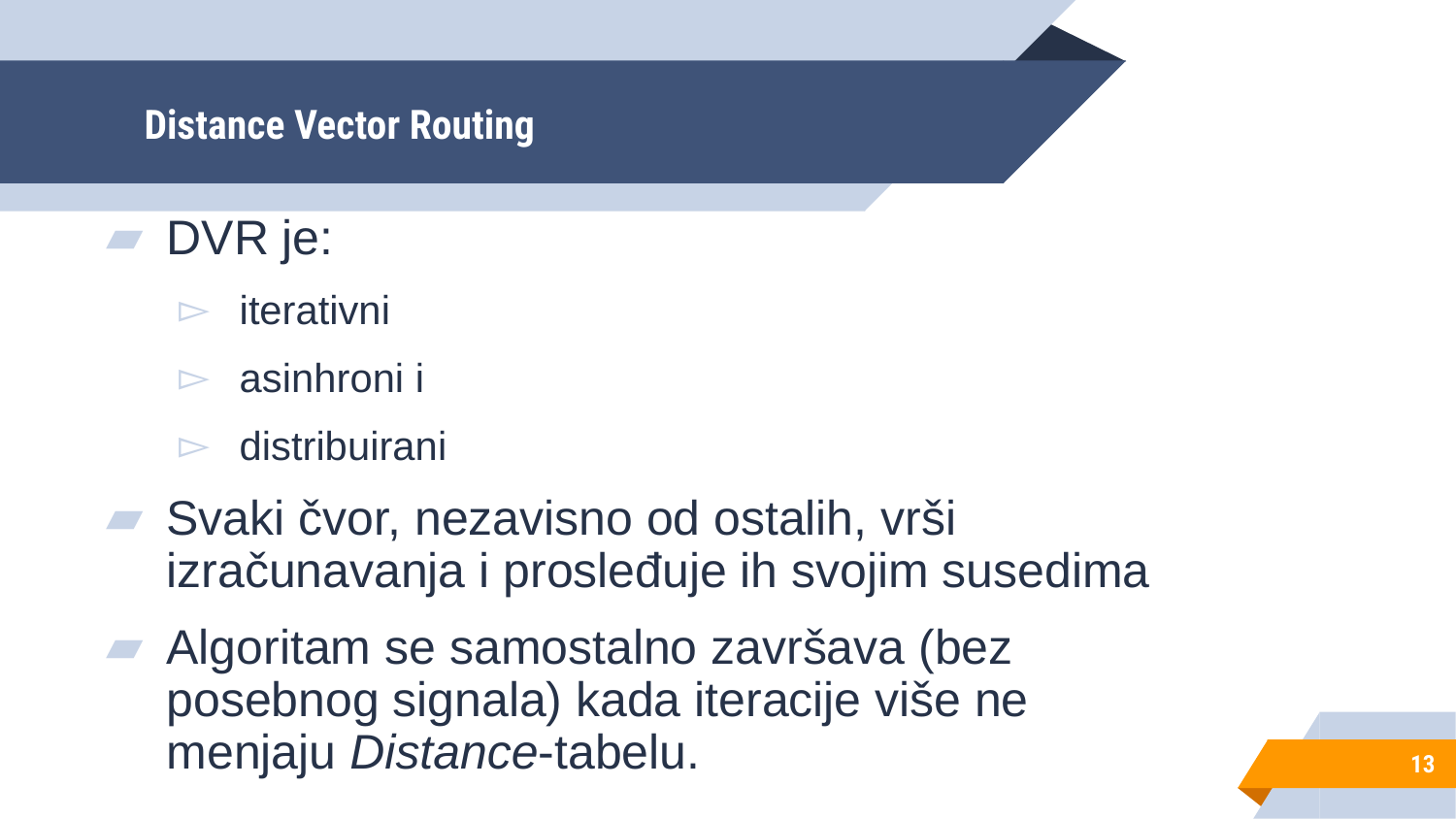

# Distance Vector Routing
DVR je:
iterativni
asinhroni i
distribuirani
Svaki čvor, nezavisno od ostalih, vrši izračunavanja i prosleđuje ih svojim susedima
Algoritam se samostalno završava (bez posebnog signala) kada iteracije više ne menjaju Distance-tabelu.

13